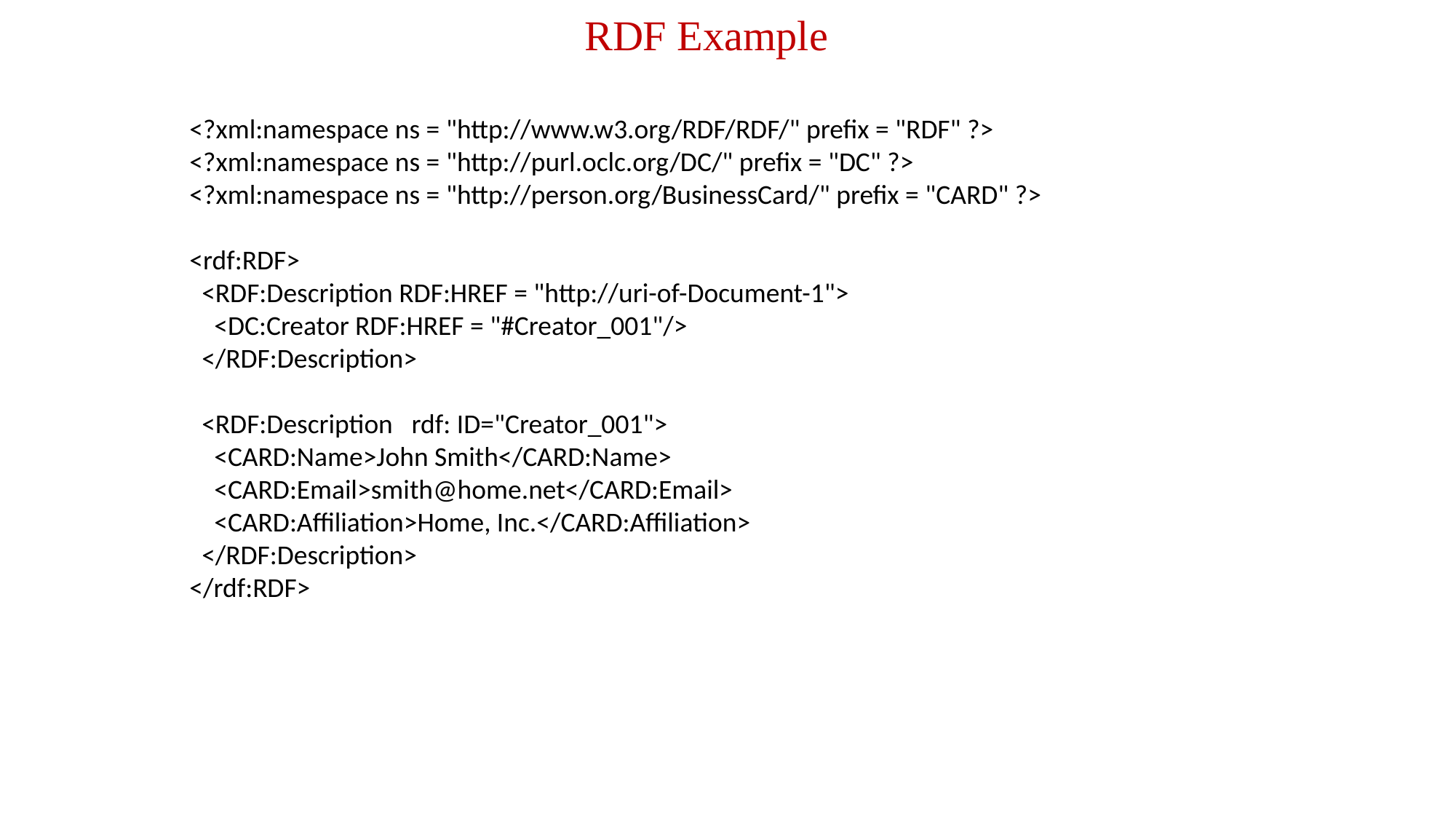

RDF Example
<?xml:namespace ns = "http://www.w3.org/RDF/RDF/" prefix = "RDF" ?>
<?xml:namespace ns = "http://purl.oclc.org/DC/" prefix = "DC" ?>
<?xml:namespace ns = "http://person.org/BusinessCard/" prefix = "CARD" ?>

<rdf:RDF>
  <RDF:Description RDF:HREF = "http://uri-of-Document-1">
    <DC:Creator RDF:HREF = "#Creator_001"/>
  </RDF:Description>

  <RDF:Description   rdf: ID="Creator_001">
    <CARD:Name>John Smith</CARD:Name>
    <CARD:Email>smith@home.net</CARD:Email>
    <CARD:Affiliation>Home, Inc.</CARD:Affiliation>
  </RDF:Description>
</rdf:RDF>